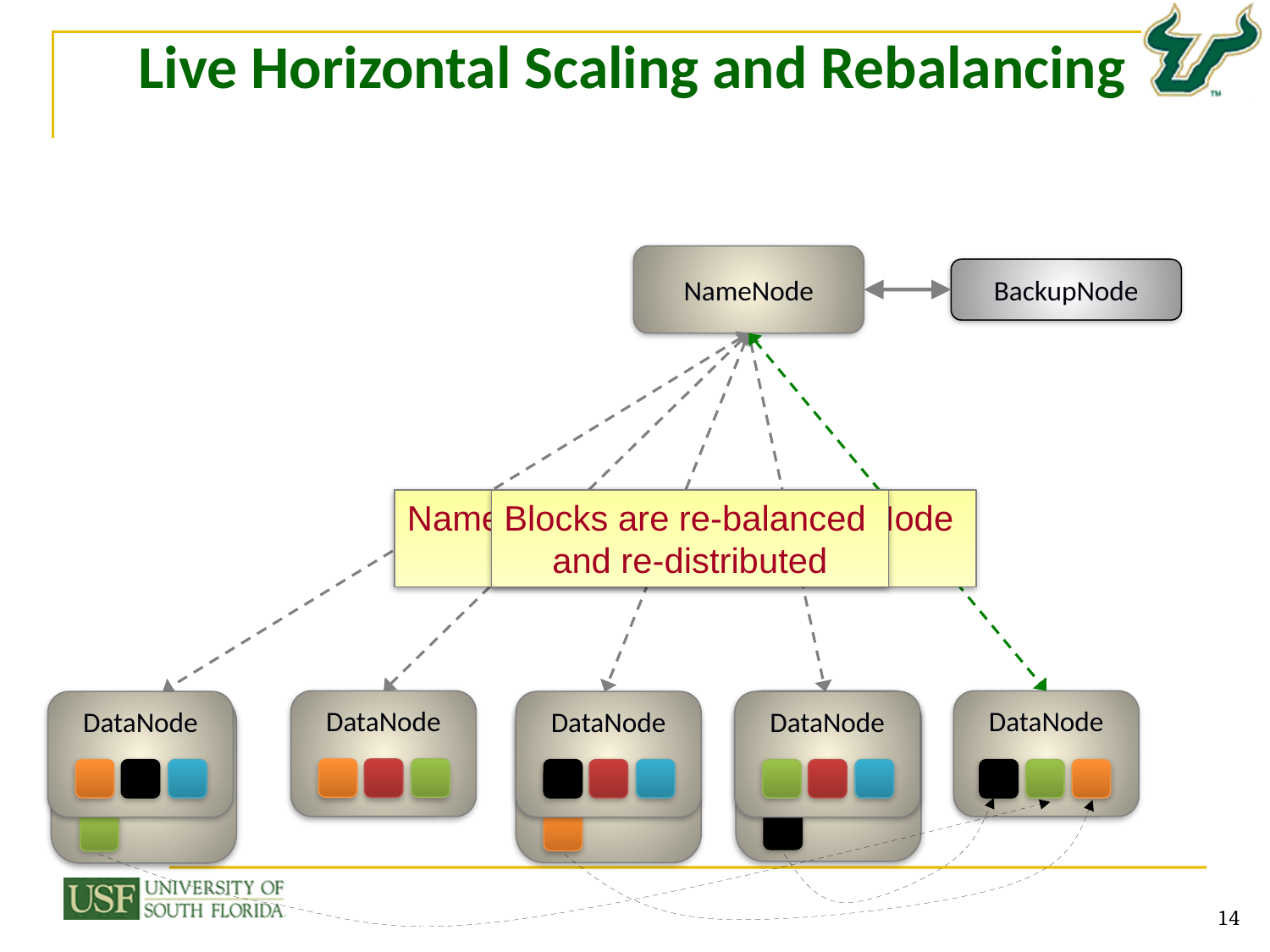

# Live Horizontal Scaling and Rebalancing
NameNode
BackupNode
Blocks are re-balanced
and re-distributed
NameNode detects new DataNode
is added to cluster
DataNode

DataNode

DataNode
DataNode

DataNode

DataNode

DataNode

DataNode

14